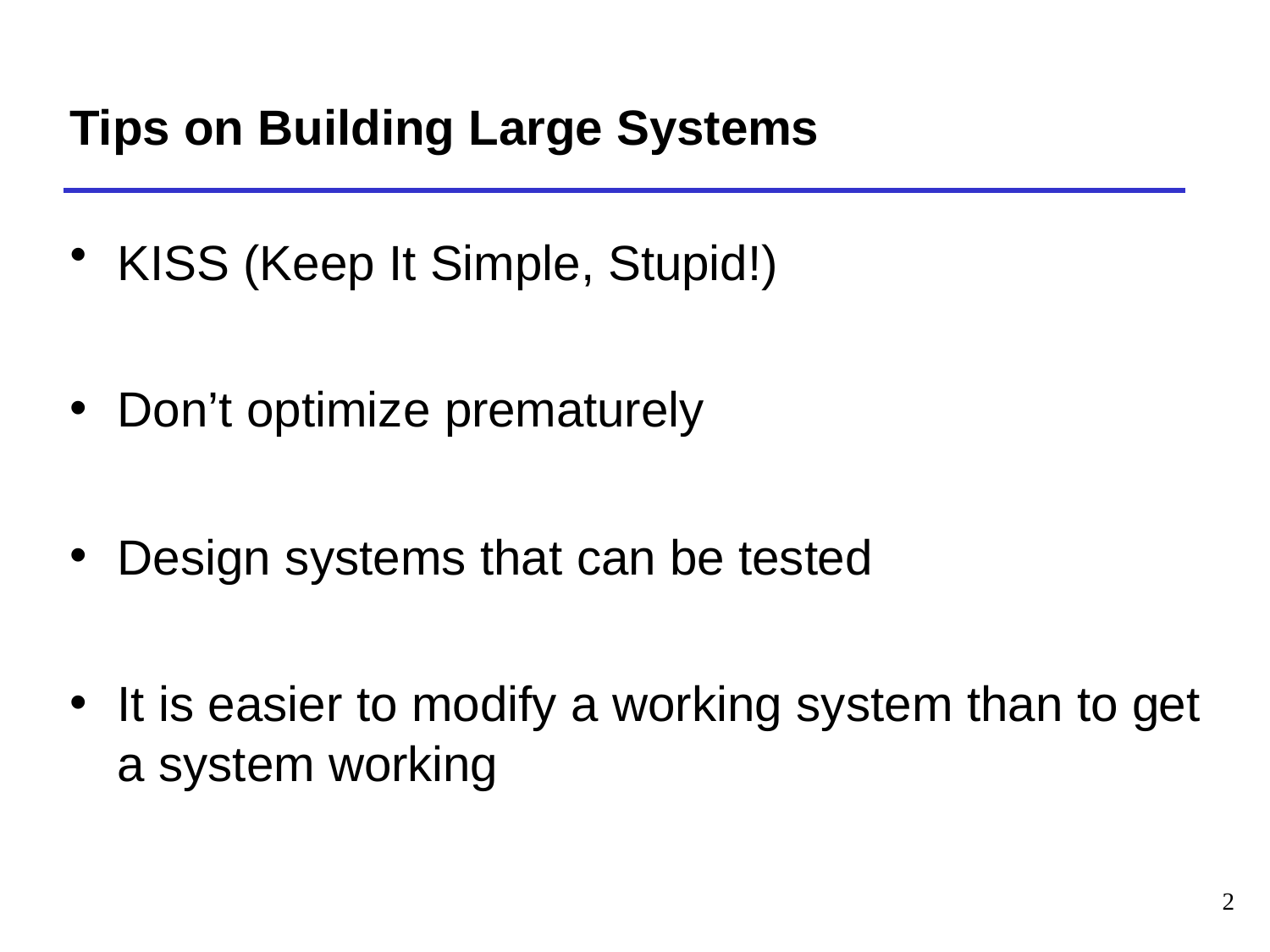

Tips on Building Large Systems

KISS (Keep It Simple, Stupid!)

Don’t optimize prematurely

Design systems that can be tested

It is easier to modify a working system than to get a system working
2